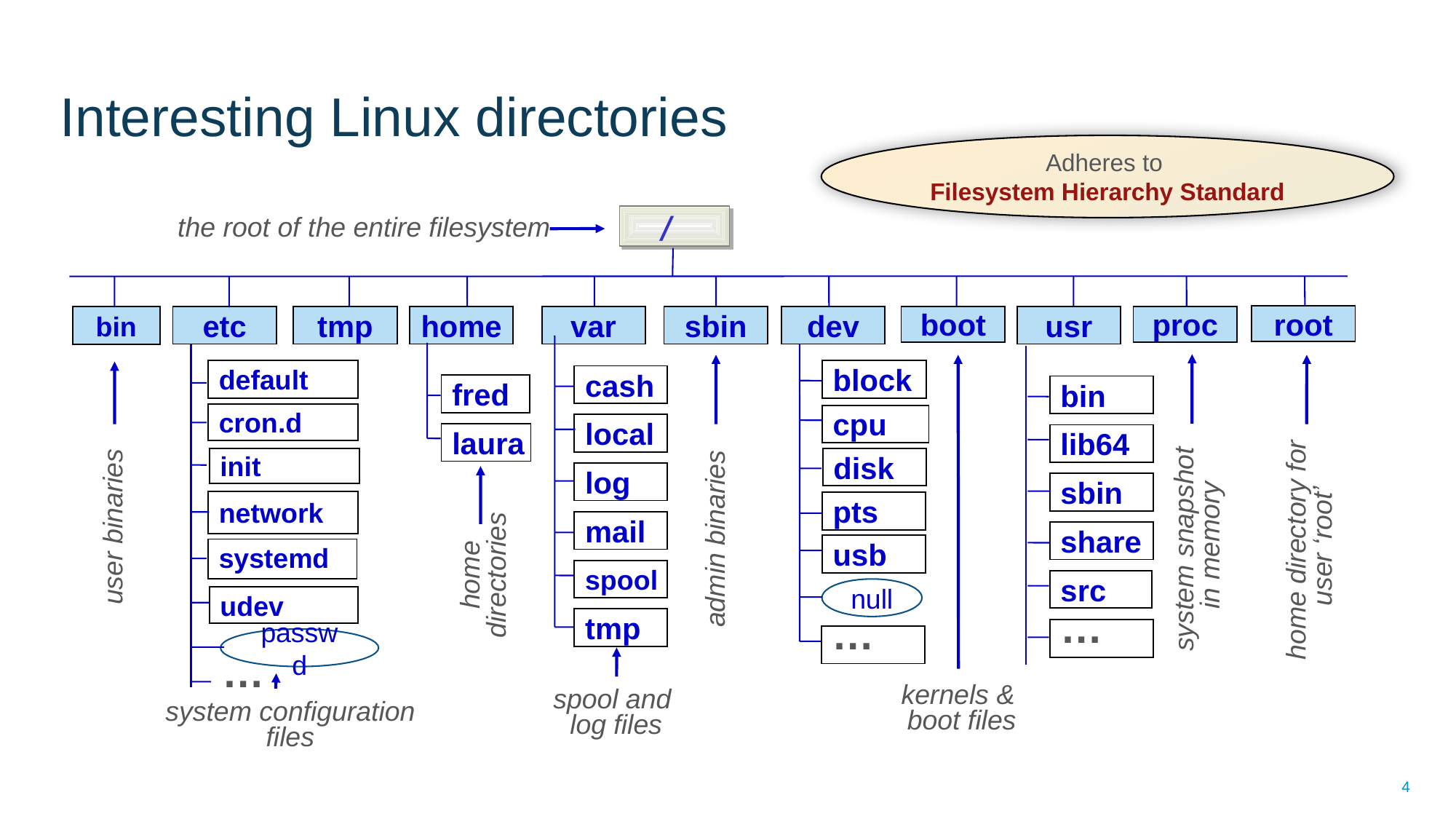

# Interesting Linux directories
Adheres to
Filesystem Hierarchy Standard
the root of the entire filesystem
/

root
etc
tmp
home
var
sbin
dev
boot
usr
proc
bin

block
default

cash

fred

bin

cron.d

cpu

local

home directory for
user ‘root’
admin binaries

laura

lib64

user binaries
system snapshot
 in memory

init
disk

log

sbin

network

pts
home directories

mail

share

usb
systemd

spool

src

null

udev

tmp

…

…

passwd

…
kernels &
boot files

spool and
log files

system configuration files